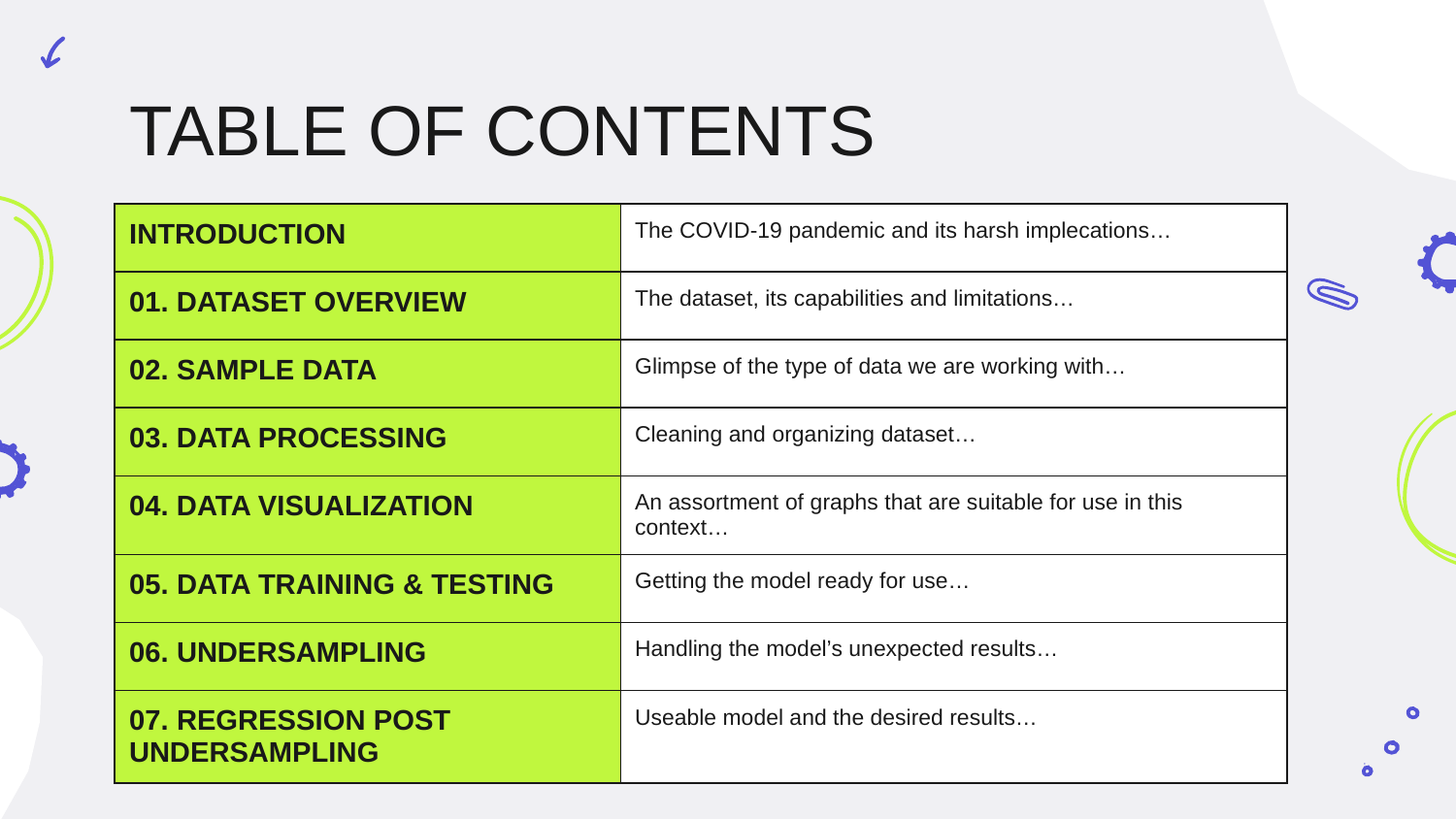

# TABLE OF CONTENTS
| INTRODUCTION | The COVID-19 pandemic and its harsh implecations… |
| --- | --- |
| 01. DATASET OVERVIEW | The dataset, its capabilities and limitations… |
| 02. SAMPLE DATA | Glimpse of the type of data we are working with… |
| 03. DATA PROCESSING | Cleaning and organizing dataset… |
| 04. DATA VISUALIZATION | An assortment of graphs that are suitable for use in this context… |
| 05. DATA TRAINING & TESTING | Getting the model ready for use… |
| 06. UNDERSAMPLING | Handling the model’s unexpected results… |
| 07. REGRESSION POST UNDERSAMPLING | Useable model and the desired results… |